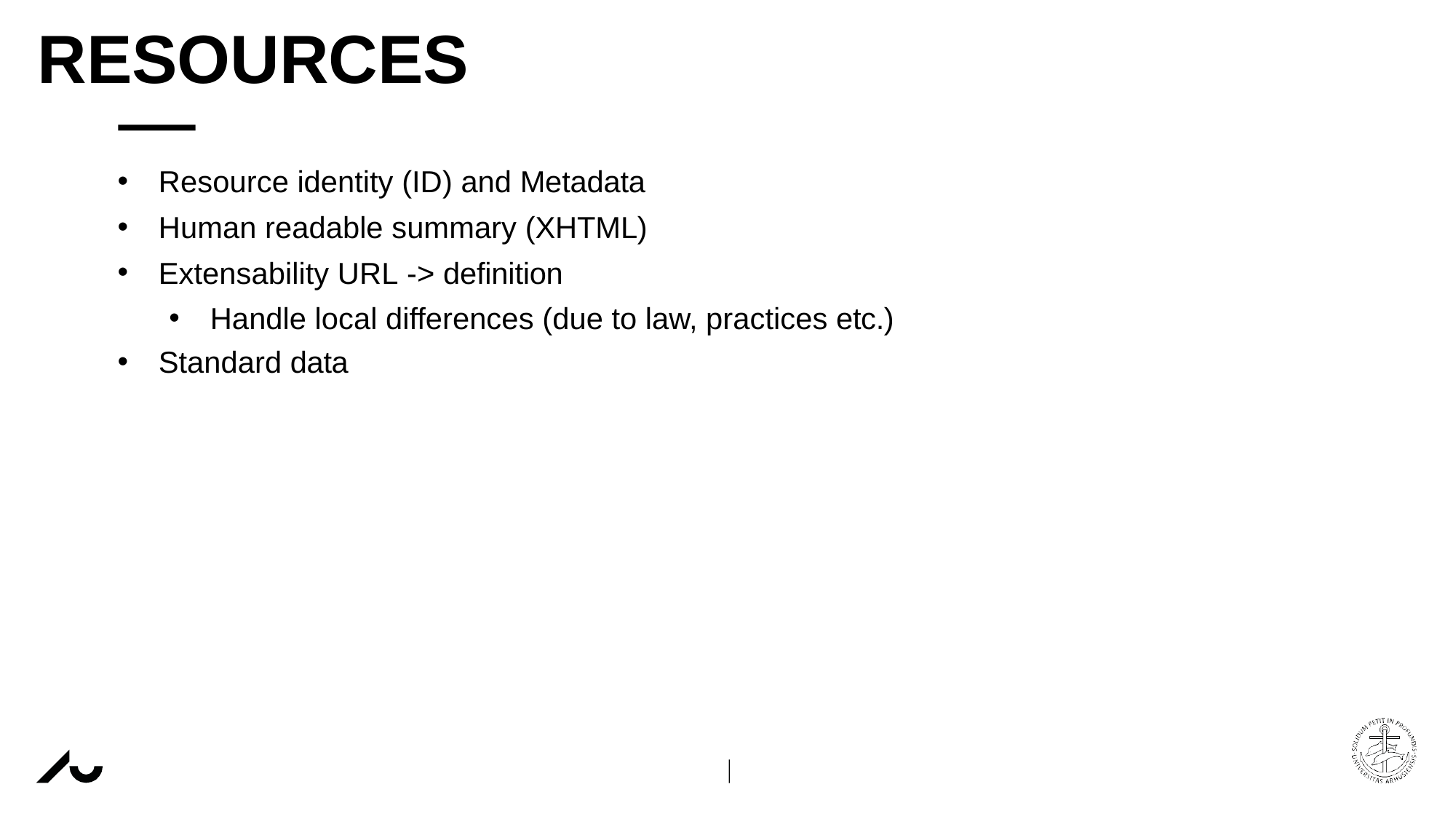

# RESOURCES
Resource identity (ID) and Metadata
Human readable summary (XHTML)
Extensability URL -> definition
Handle local differences (due to law, practices etc.)
Standard data
AARHUS UNIVERSITY
DEPARTMENT OF ELECTRICAL AND COMPUTER ENGINEERING
NVK
16 NOVEMBER 2022
HENRIK BITSCH KIRK
ASSOCIATE PROFESSOR